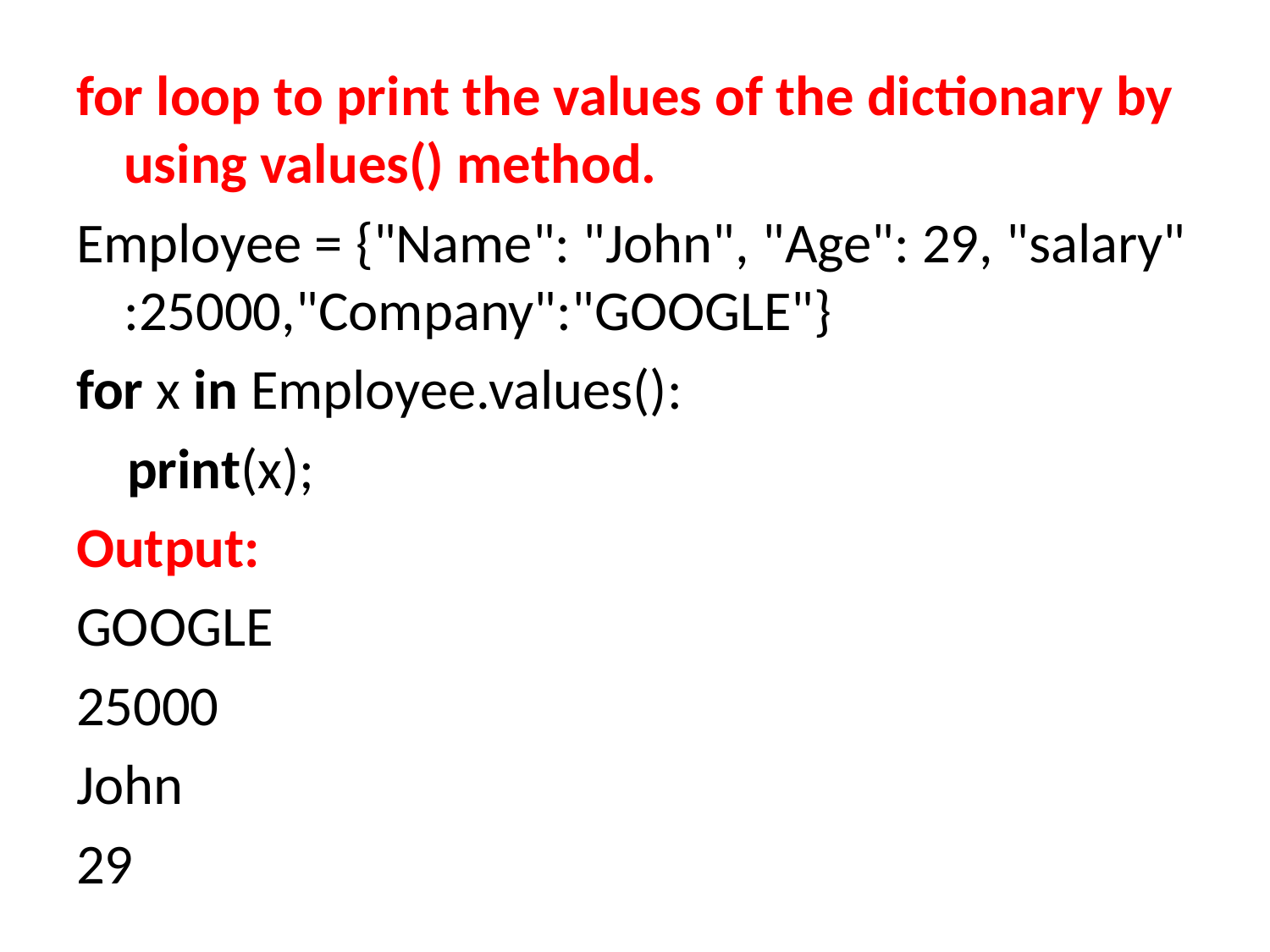

#
for loop to print the values of the dictionary by using values() method.
Employee = {"Name": "John", "Age": 29, "salary":25000,"Company":"GOOGLE"}
for x in Employee.values():
    print(x);
Output:
GOOGLE
25000
John
29